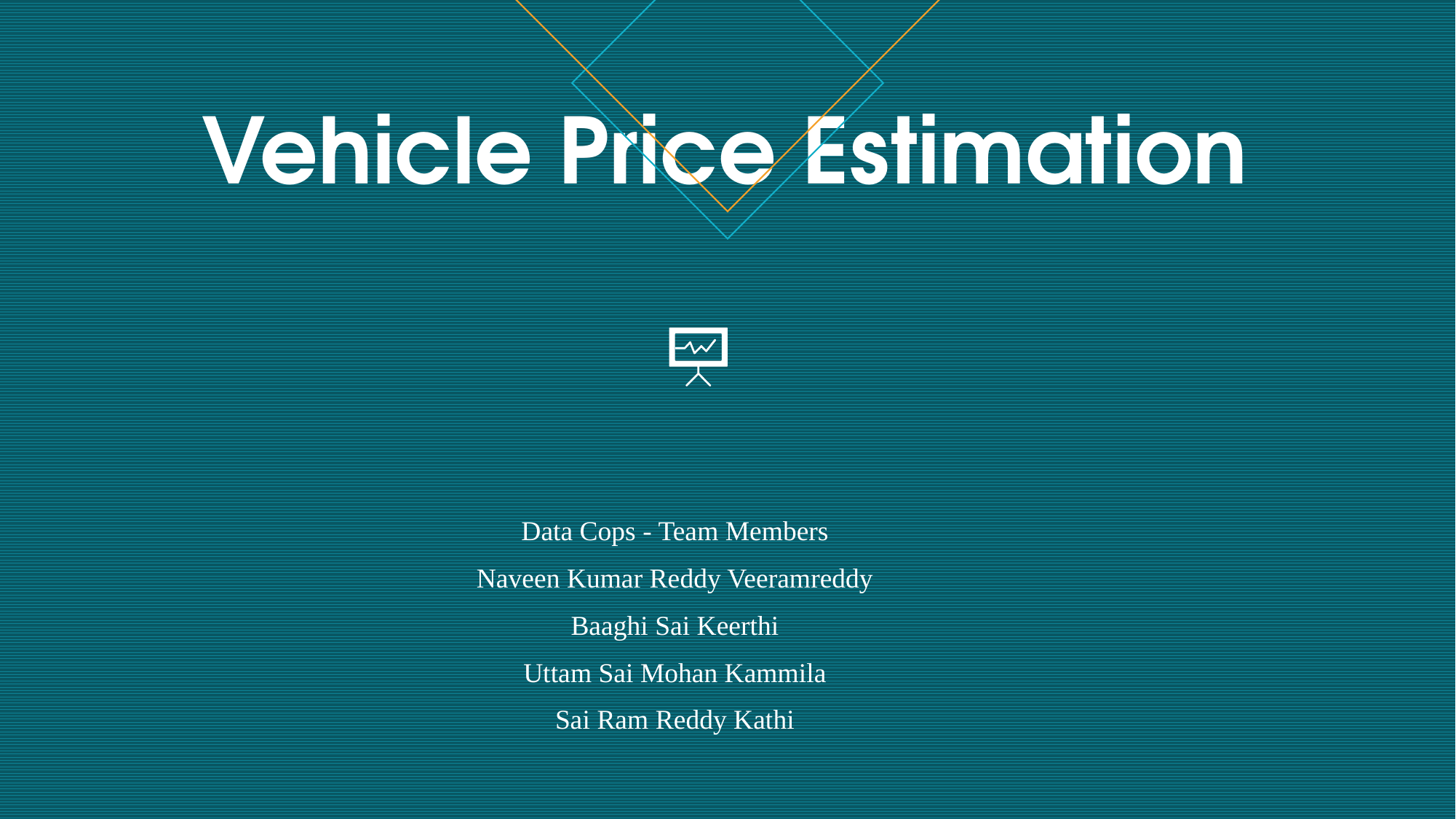

# Vehicle Price Estimation

Data Cops - Team Members
Naveen Kumar Reddy Veeramreddy
Baaghi Sai Keerthi
Uttam Sai Mohan Kammila
Sai Ram Reddy Kathi